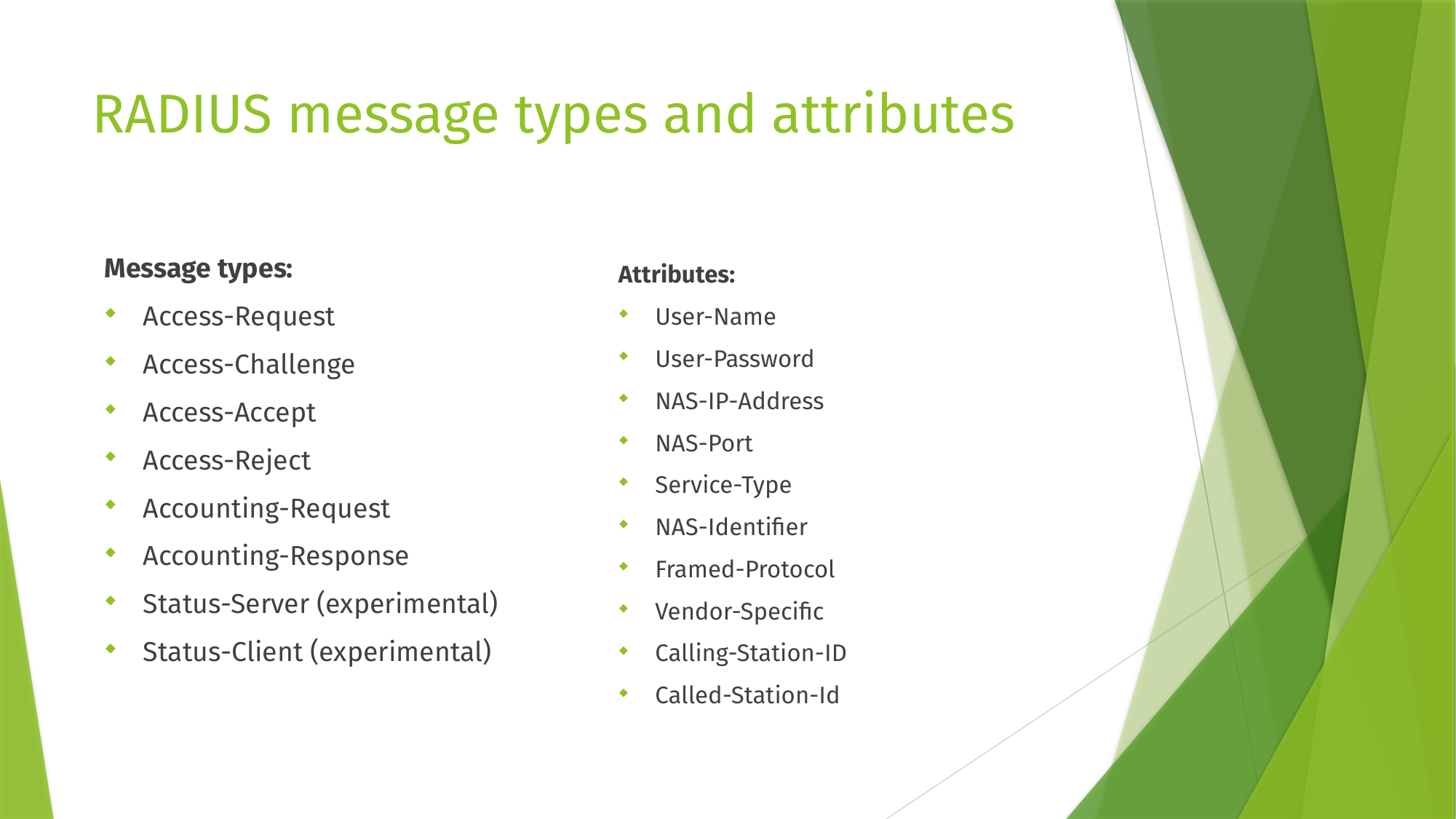

# RADIUS message types and attributes
Message types:
Access-Request
Access-Challenge
Access-Accept
Access-Reject
Accounting-Request
Accounting-Response
Status-Server (experimental)
Status-Client (experimental)

Attributes:
User-Name
User-Password
NAS-IP-Address
NAS-Port
Service-Type
NAS-Identifier
Framed-Protocol
Vendor-Specific
Calling-Station-ID
Called-Station-Id